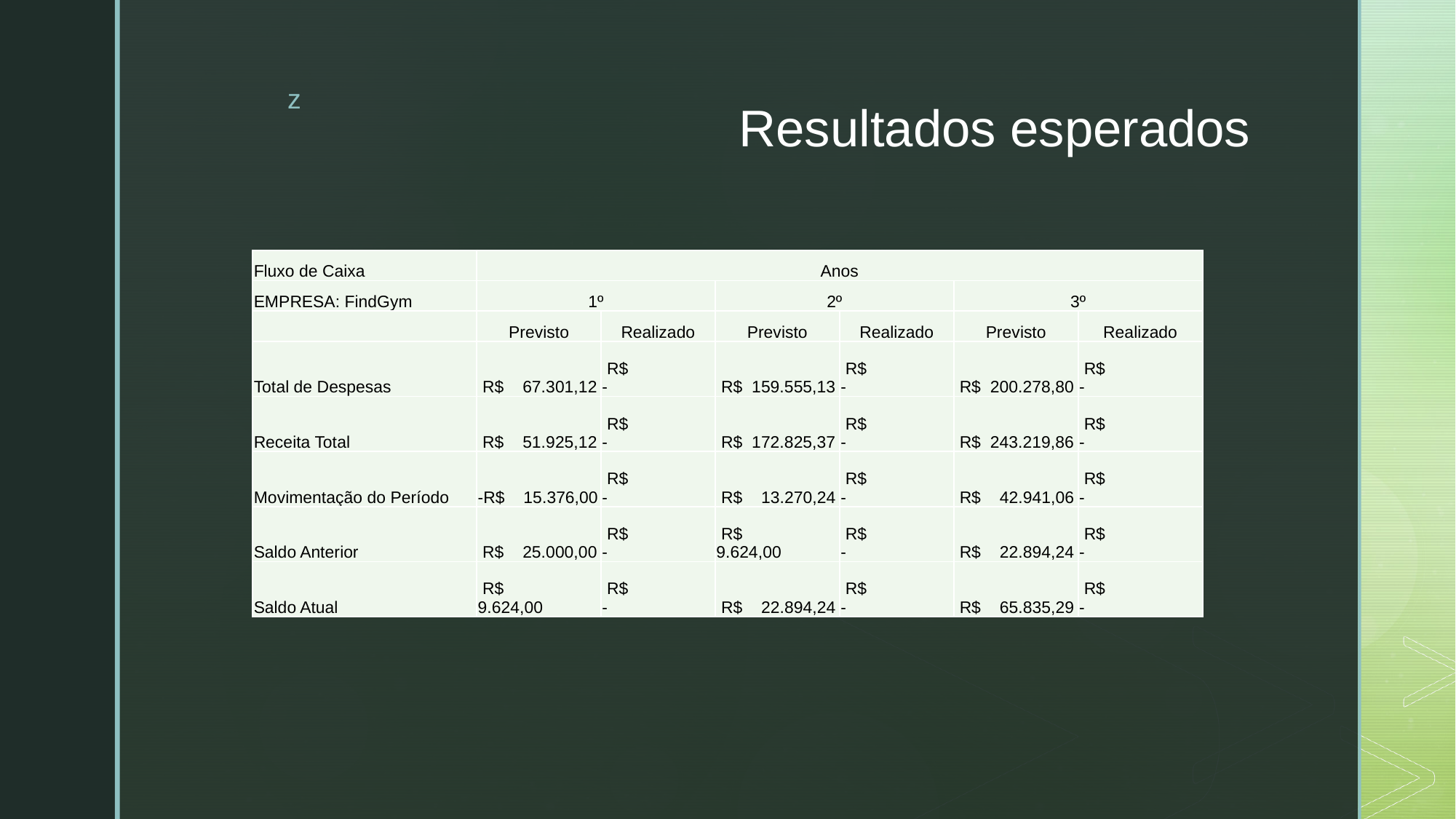

# Resultados esperados
| Fluxo de Caixa | Anos |  |  |  |  |  |
| --- | --- | --- | --- | --- | --- | --- |
| EMPRESA: FindGym | 1º |  | 2º |  | 3º |  |
|  | Previsto | Realizado | Previsto | Realizado | Previsto | Realizado |
| Total de Despesas | R$ 67.301,12 | R$ - | R$ 159.555,13 | R$ - | R$ 200.278,80 | R$ - |
| Receita Total | R$ 51.925,12 | R$ - | R$ 172.825,37 | R$ - | R$ 243.219,86 | R$ - |
| Movimentação do Período | -R$ 15.376,00 | R$ - | R$ 13.270,24 | R$ - | R$ 42.941,06 | R$ - |
| Saldo Anterior | R$ 25.000,00 | R$ - | R$ 9.624,00 | R$ - | R$ 22.894,24 | R$ - |
| Saldo Atual | R$ 9.624,00 | R$ - | R$ 22.894,24 | R$ - | R$ 65.835,29 | R$ - |